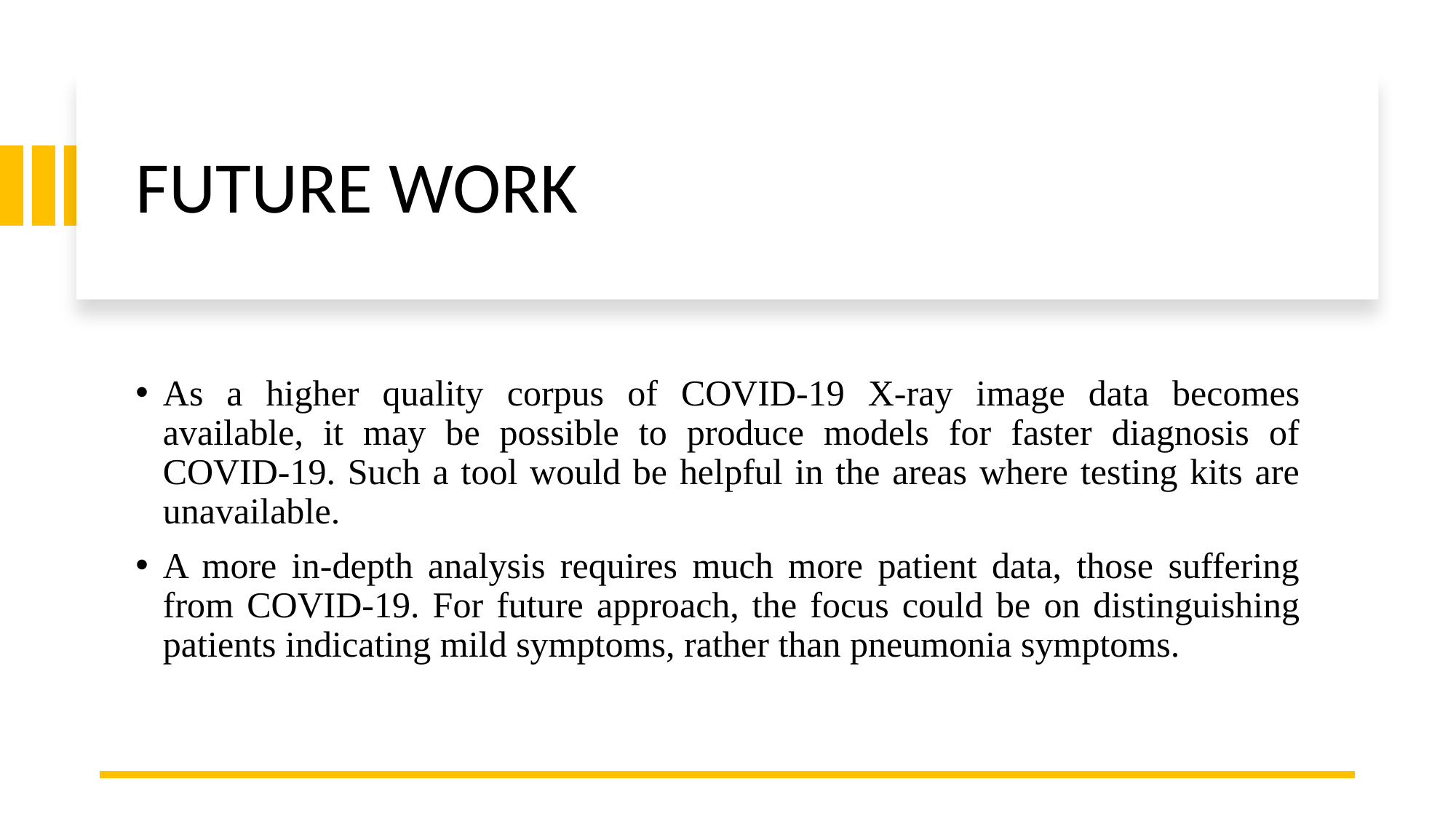

# FUTURE WORK

As a higher quality corpus of COVID-19 X-ray image data becomes available, it may be possible to produce models for faster diagnosis of COVID-19. Such a tool would be helpful in the areas where testing kits are unavailable.
A more in-depth analysis requires much more patient data, those suffering from COVID-19. For future approach, the focus could be on distinguishing patients indicating mild symptoms, rather than pneumonia symptoms.